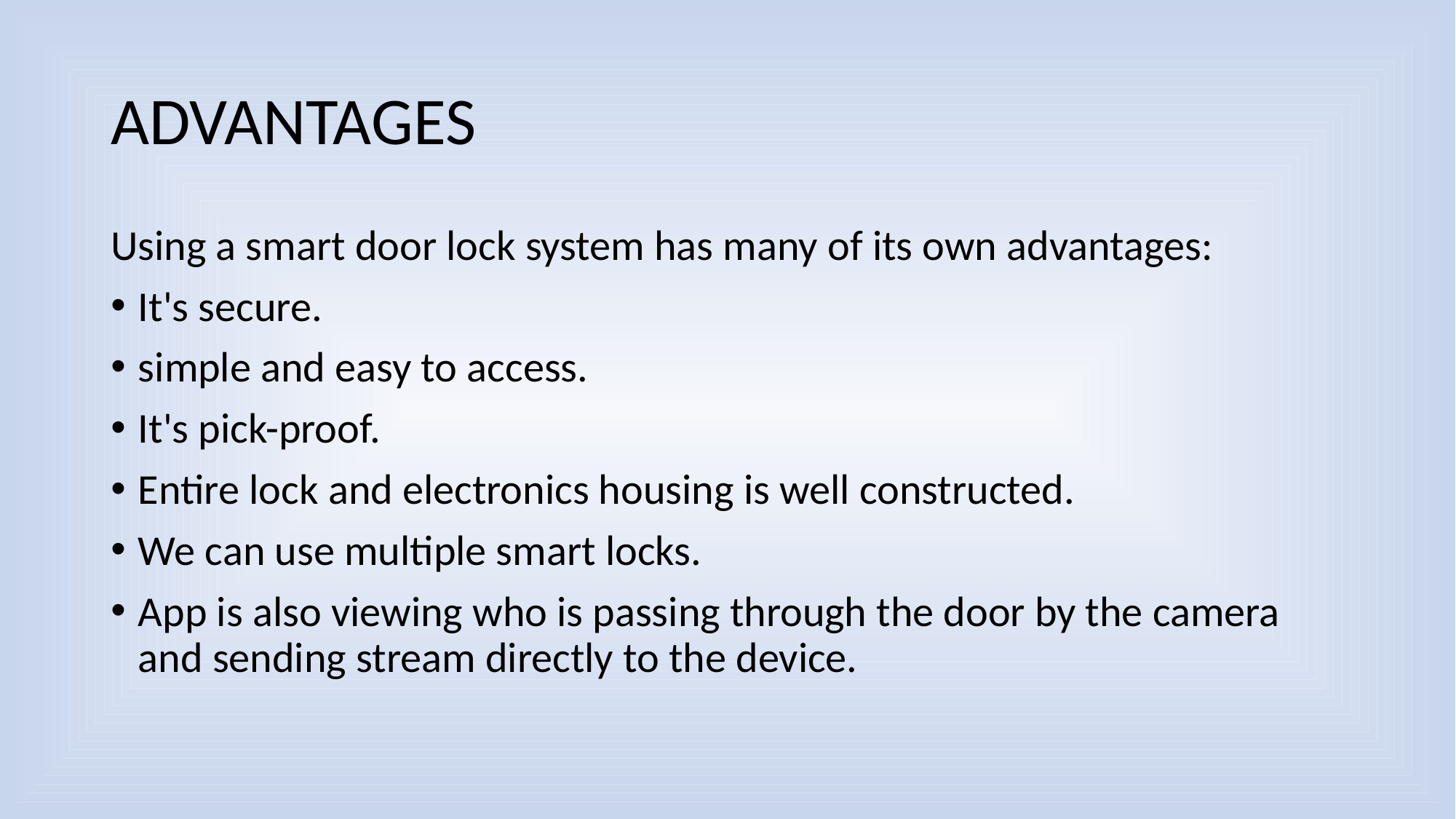

# ADVANTAGES
Using a smart door lock system has many of its own advantages:
It's secure.
simple and easy to access.
It's pick-proof.
Entire lock and electronics housing is well constructed.
We can use multiple smart locks.
App is also viewing who is passing through the door by the camera and sending stream directly to the device.